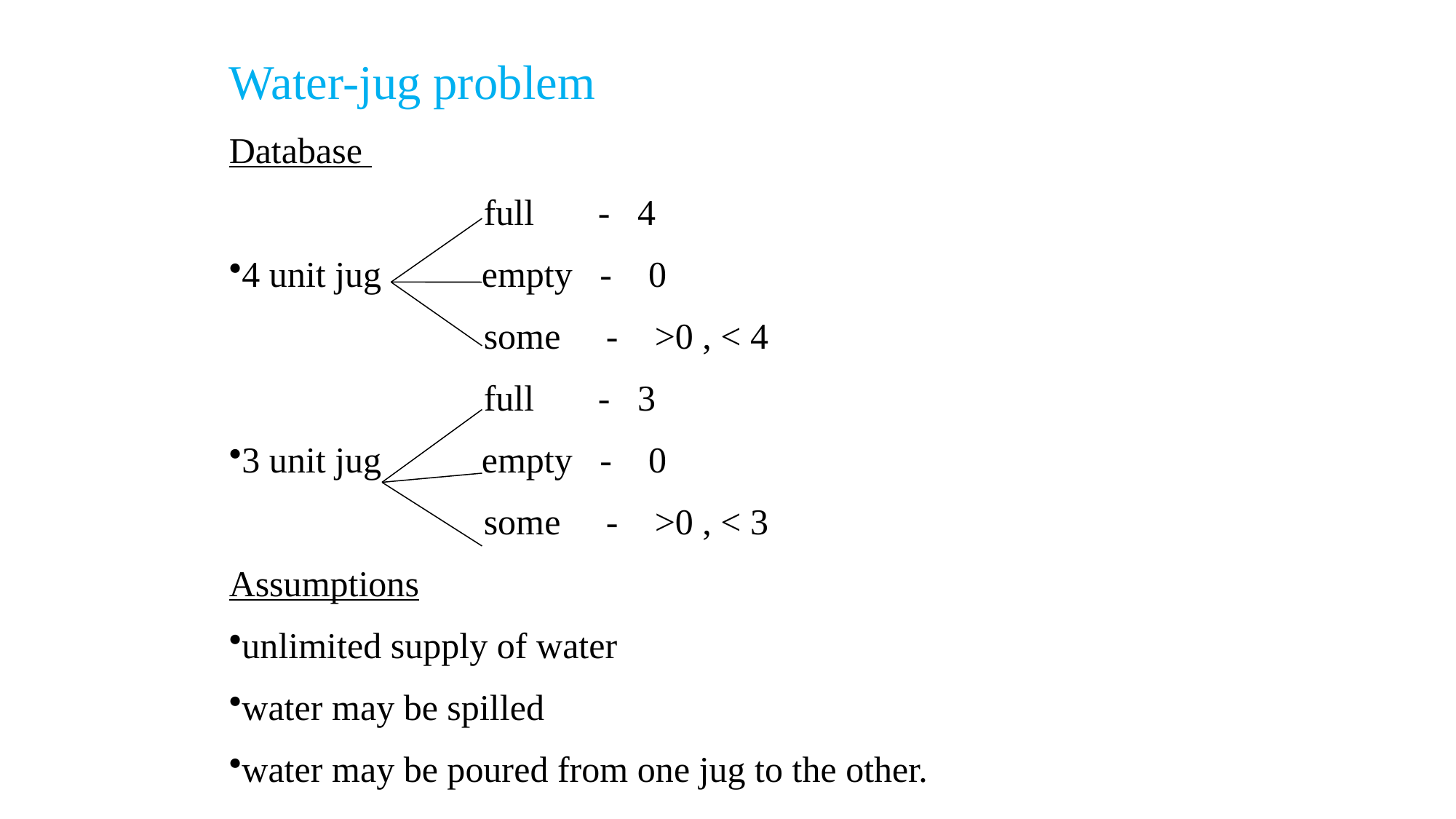

Water-jug problem
Database
                            full       -   4
4 unit jug           empty   -    0
		    some     -    >0 , < 4
		    full       -   3
3 unit jug           empty   -    0
		    some     -    >0 , < 3
Assumptions
unlimited supply of water
water may be spilled
water may be poured from one jug to the other.